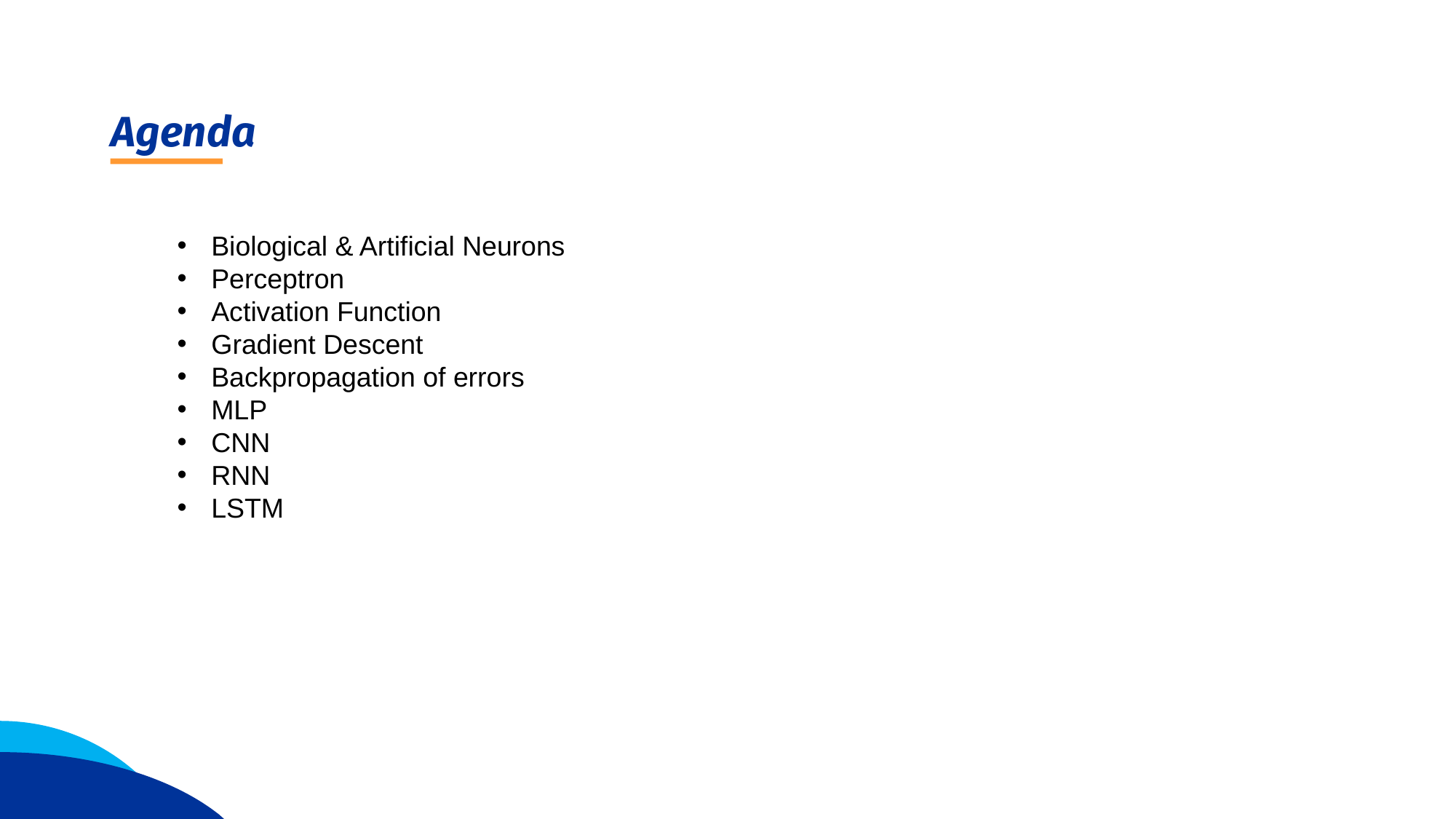

Agenda

Biological & Artificial Neurons
Perceptron
Activation Function
Gradient Descent
Backpropagation of errors
MLP
CNN
RNN
LSTM